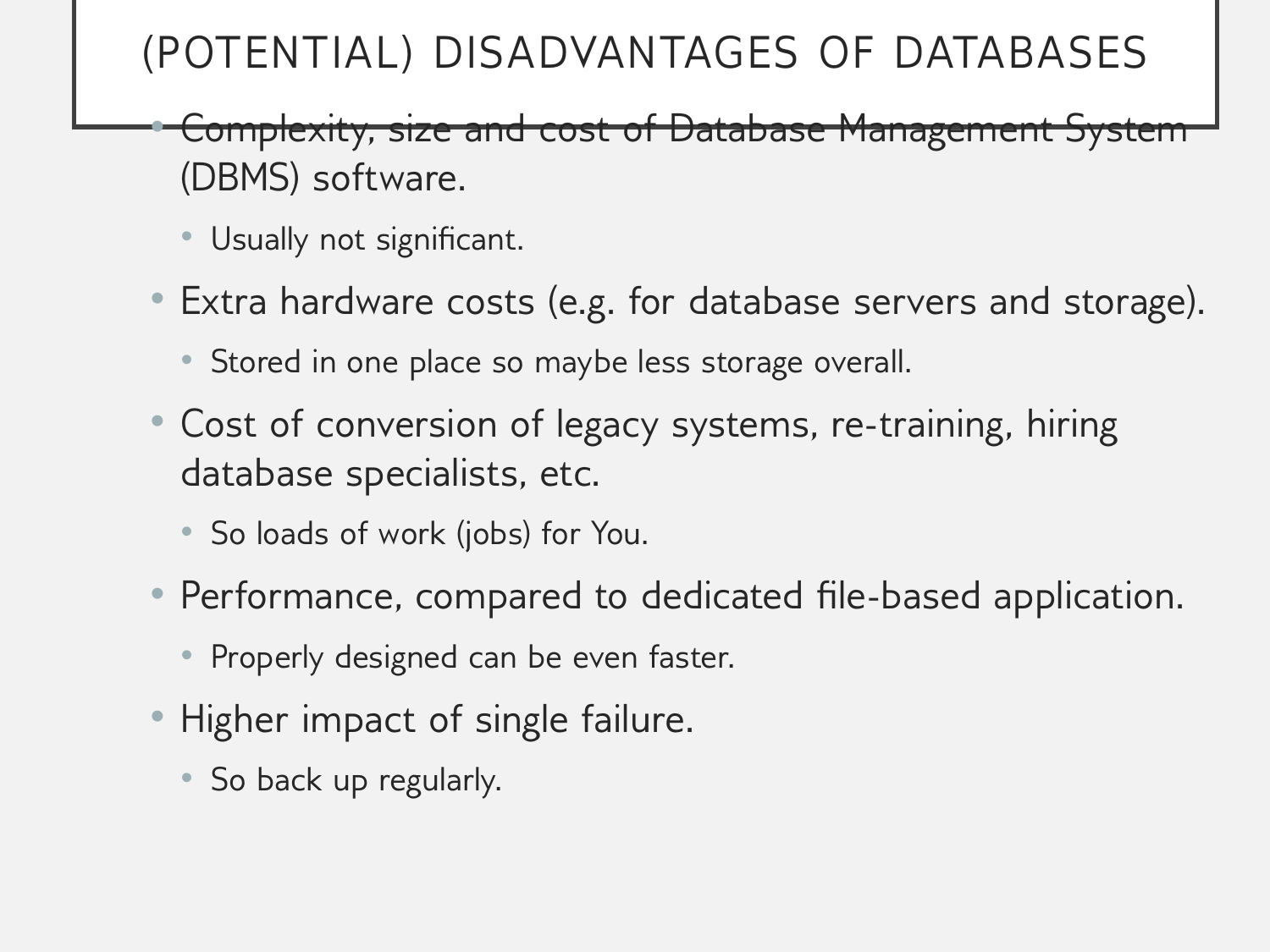

# (Potential) disadvantages of databases
Complexity, size and cost of Database Management System (DBMS) software.
Usually not significant.
Extra hardware costs (e.g. for database servers and storage).
Stored in one place so maybe less storage overall.
Cost of conversion of legacy systems, re-training, hiring database specialists, etc.
So loads of work (jobs) for You.
Performance, compared to dedicated file-based application.
Properly designed can be even faster.
Higher impact of single failure.
So back up regularly.